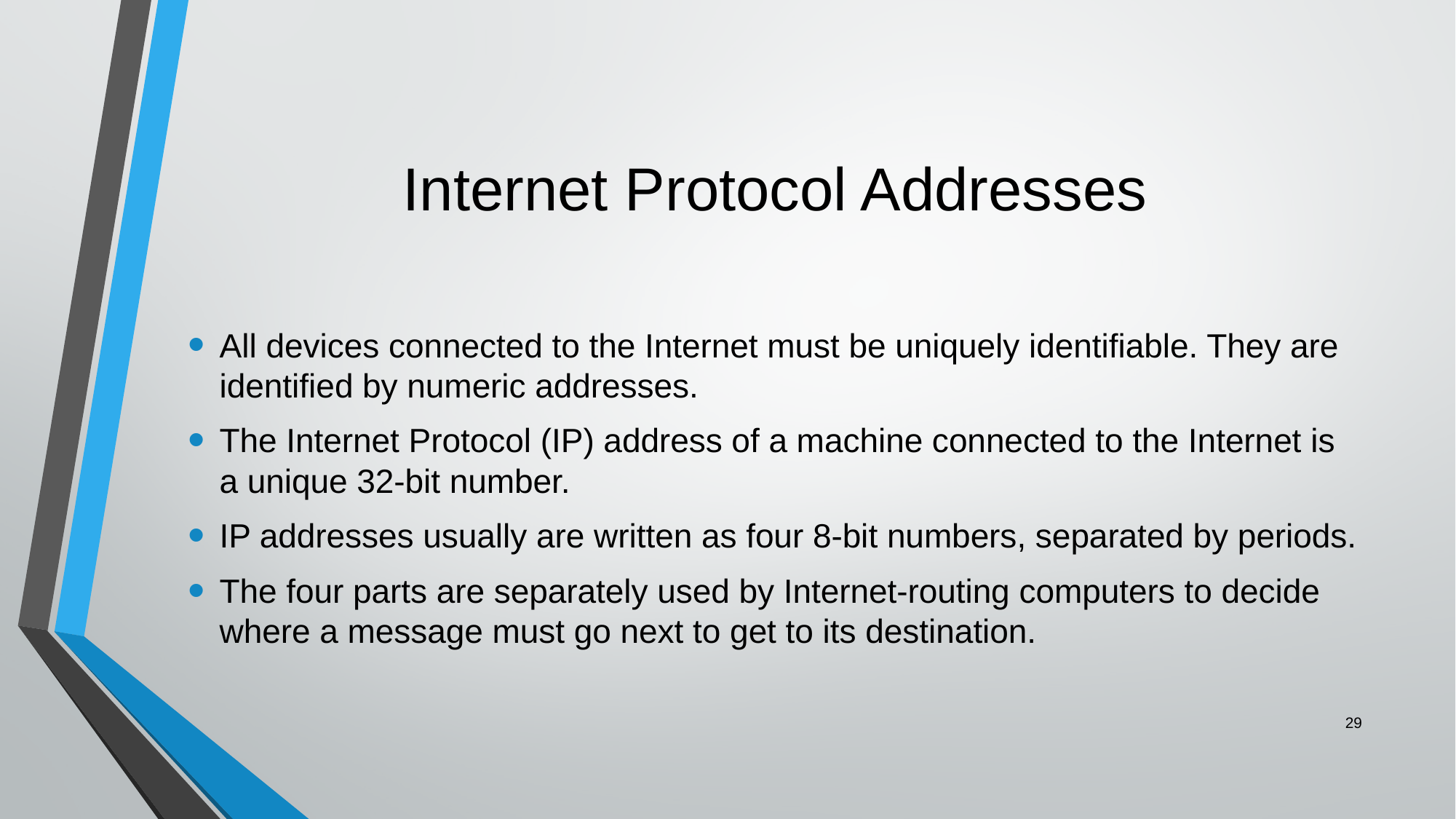

# Internet Protocol Addresses
All devices connected to the Internet must be uniquely identifiable. They are identified by numeric addresses.
The Internet Protocol (IP) address of a machine connected to the Internet is a unique 32-bit number.
IP addresses usually are written as four 8-bit numbers, separated by periods.
The four parts are separately used by Internet-routing computers to decide where a message must go next to get to its destination.

29